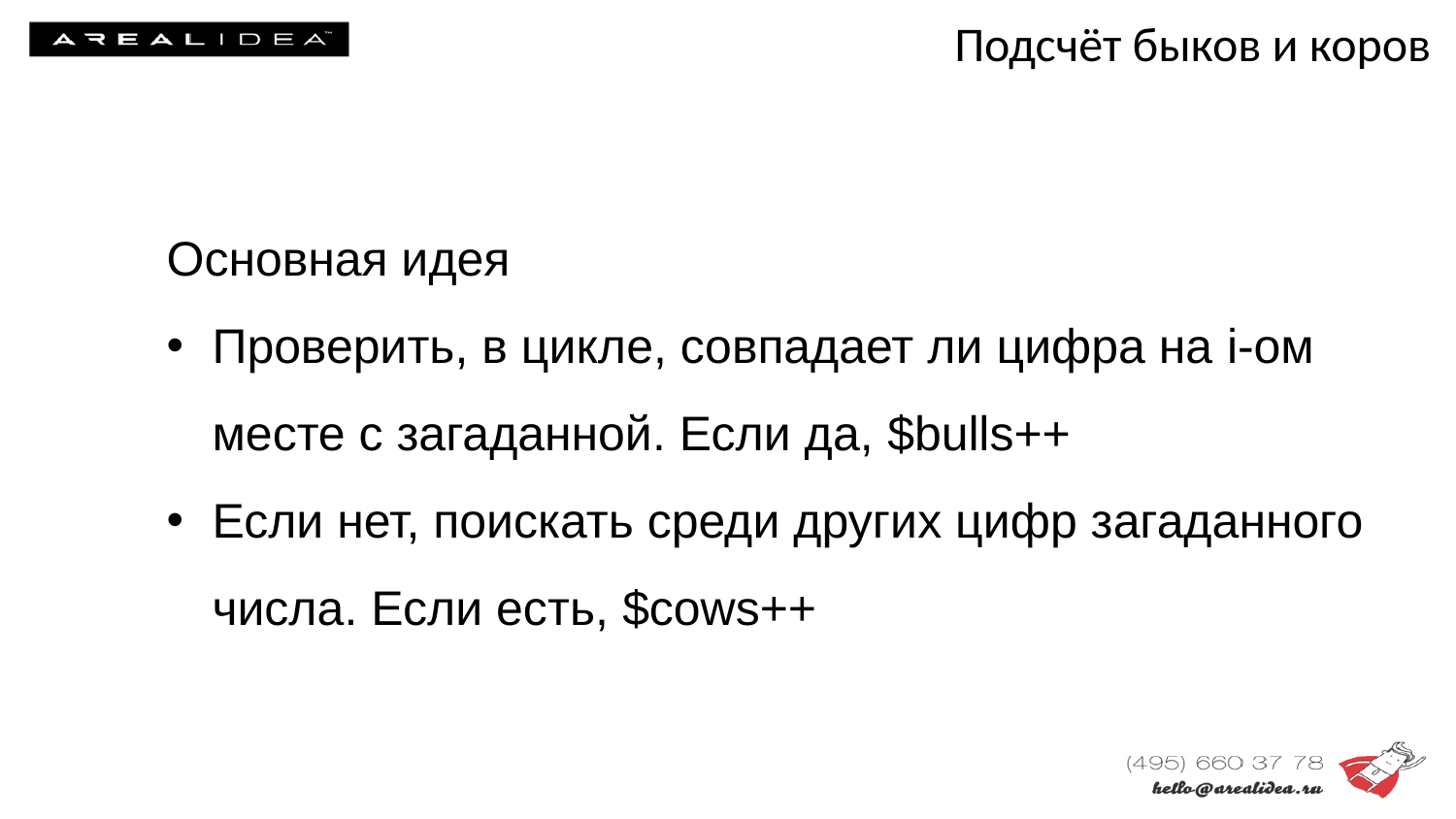

Подсчёт быков и коров
Основная идея
Проверить, в цикле, совпадает ли цифра на i-ом месте с загаданной. Если да, $bulls++
Если нет, поискать среди других цифр загаданного числа. Если есть, $cows++